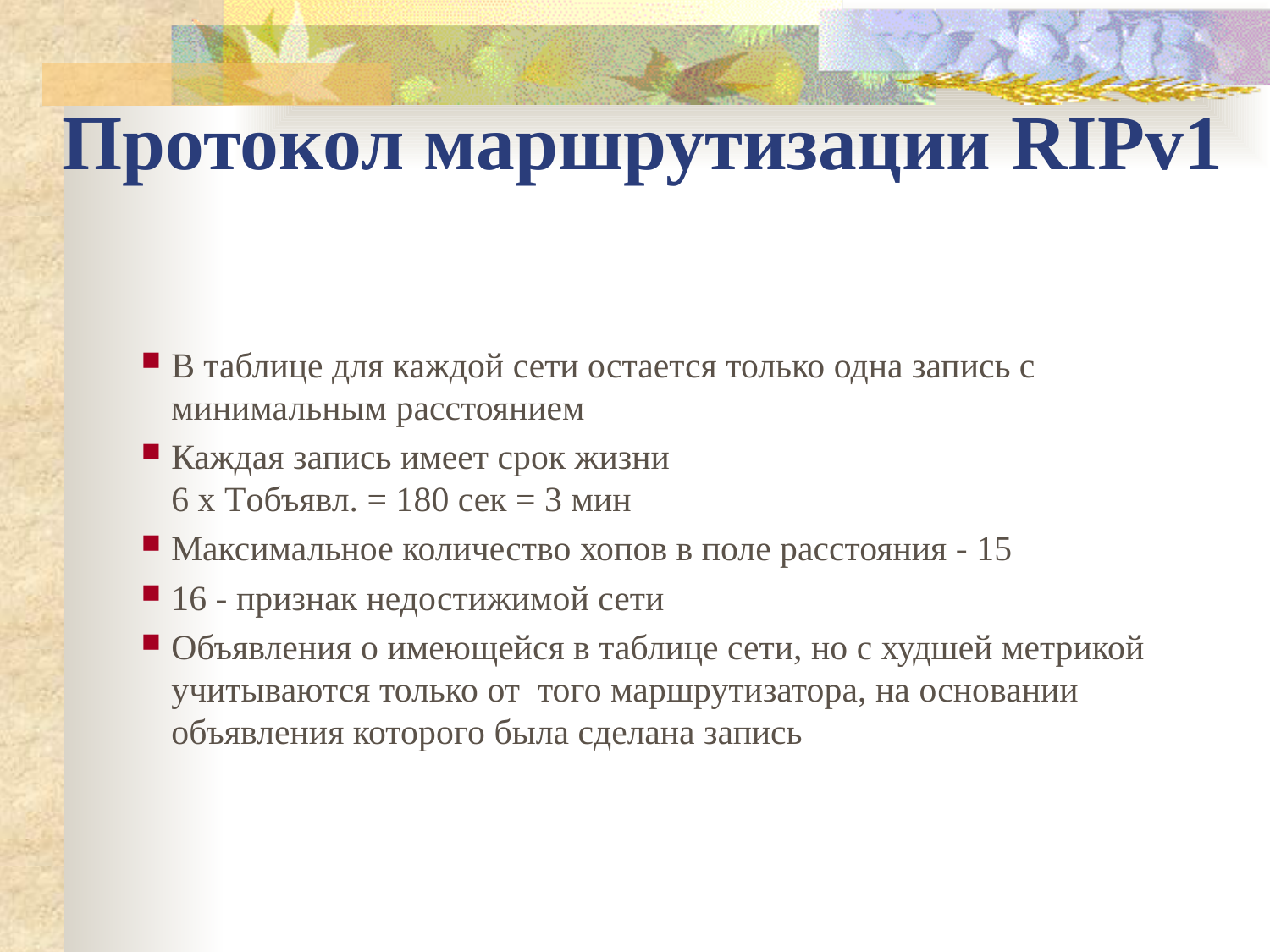

Протокол маршрутизации RIPv1

В таблице для каждой сети остается только одна запись с минимальным расстоянием
Каждая запись имеет срок жизни
6 х Tобъявл. = 180 сек = 3 мин
Максимальное количество хопов в поле расстояния - 15
16 - признак недостижимой сети
Объявления о имеющейся в таблице сети, но с худшей метрикой учитываются только от  того маршрутизатора, на основании объявления которого была сделана запись